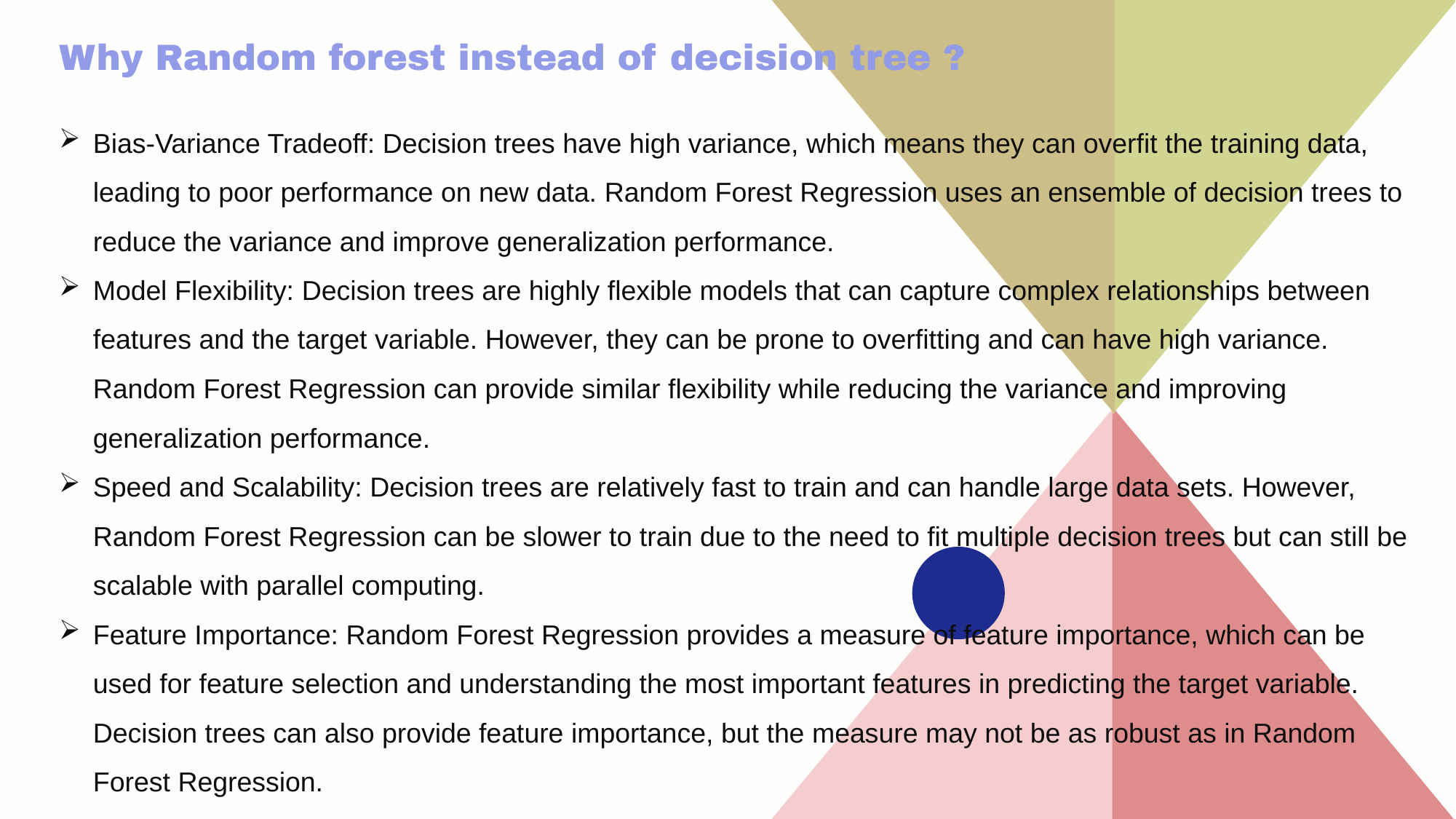

# Why Random forest instead of decision tree ?
Bias-Variance Tradeoff: Decision trees have high variance, which means they can overfit the training data, leading to poor performance on new data. Random Forest Regression uses an ensemble of decision trees to reduce the variance and improve generalization performance.
Model Flexibility: Decision trees are highly flexible models that can capture complex relationships between features and the target variable. However, they can be prone to overfitting and can have high variance. Random Forest Regression can provide similar flexibility while reducing the variance and improving generalization performance.
Speed and Scalability: Decision trees are relatively fast to train and can handle large data sets. However, Random Forest Regression can be slower to train due to the need to fit multiple decision trees but can still be scalable with parallel computing.
Feature Importance: Random Forest Regression provides a measure of feature importance, which can be used for feature selection and understanding the most important features in predicting the target variable. Decision trees can also provide feature importance, but the measure may not be as robust as in Random Forest Regression.